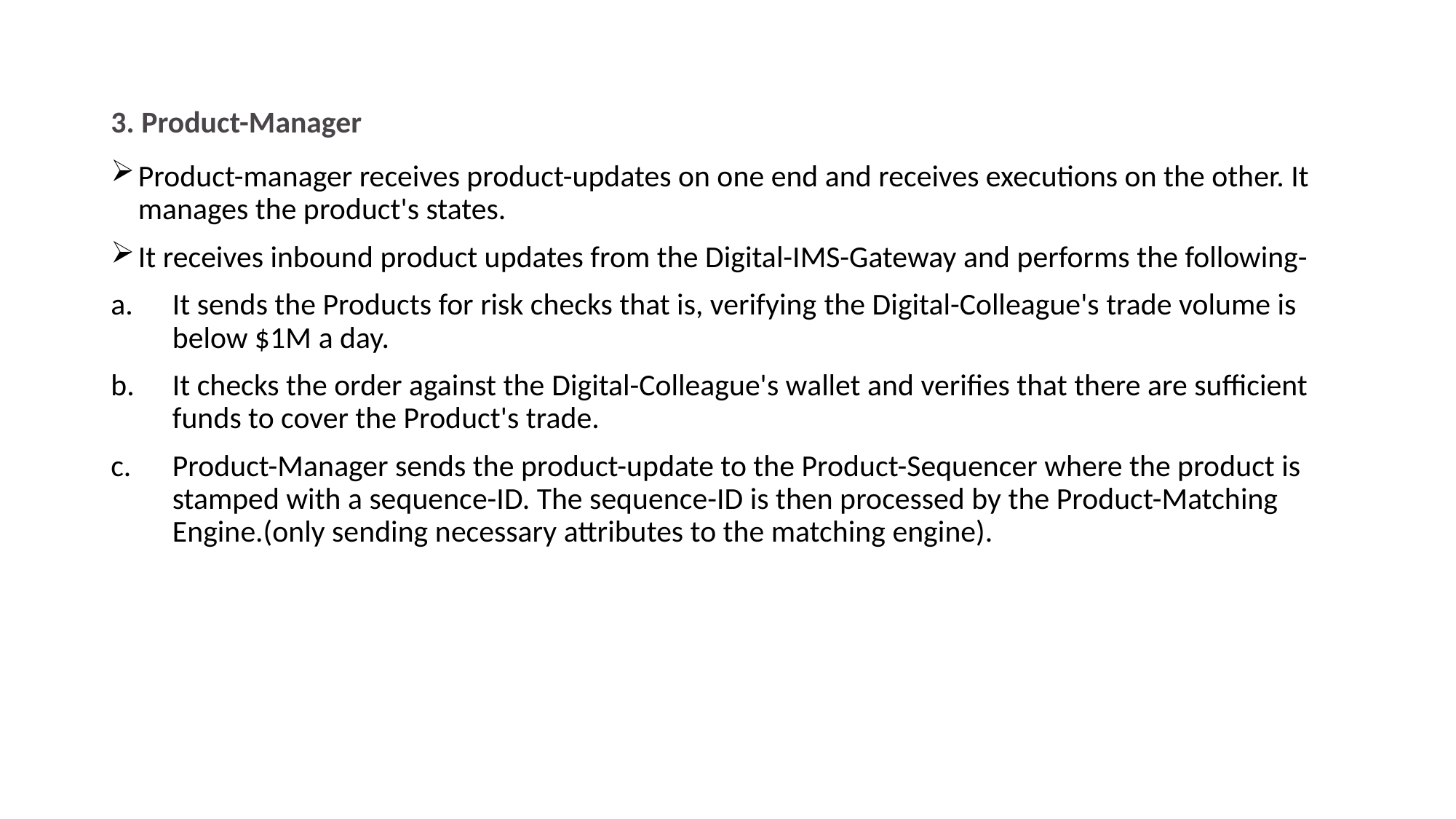

# 3. Product-Manager
Product-manager receives product-updates on one end and receives executions on the other. It manages the product's states.
It receives inbound product updates from the Digital-IMS-Gateway and performs the following-
It sends the Products for risk checks that is, verifying the Digital-Colleague's trade volume is below $1M a day.
It checks the order against the Digital-Colleague's wallet and verifies that there are sufficient funds to cover the Product's trade.
Product-Manager sends the product-update to the Product-Sequencer where the product is stamped with a sequence-ID. The sequence-ID is then processed by the Product-Matching Engine.(only sending necessary attributes to the matching engine).